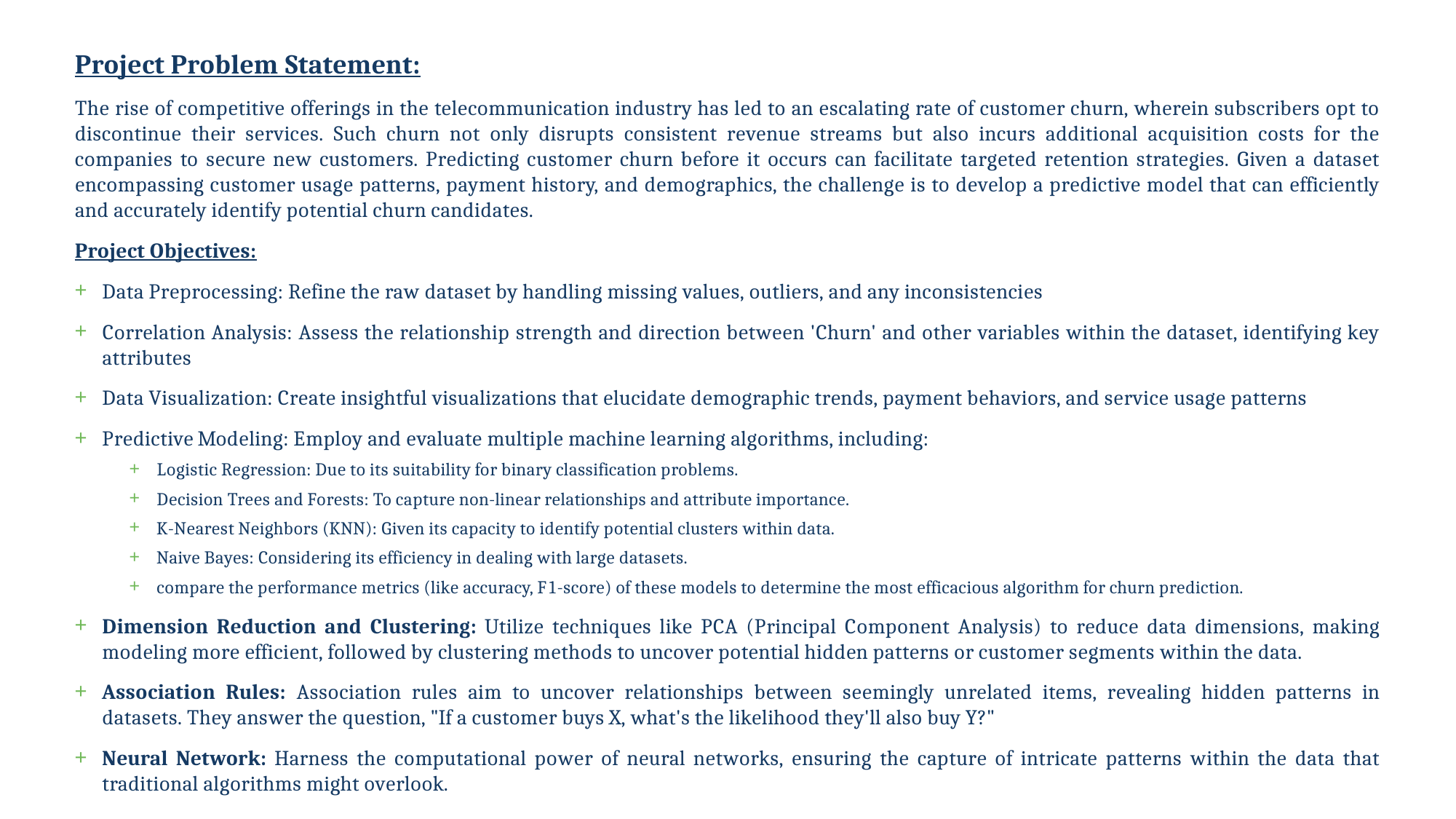

Project Problem Statement:
The rise of competitive offerings in the telecommunication industry has led to an escalating rate of customer churn, wherein subscribers opt to discontinue their services. Such churn not only disrupts consistent revenue streams but also incurs additional acquisition costs for the companies to secure new customers. Predicting customer churn before it occurs can facilitate targeted retention strategies. Given a dataset encompassing customer usage patterns, payment history, and demographics, the challenge is to develop a predictive model that can efficiently and accurately identify potential churn candidates.
Project Objectives:
Data Preprocessing: Refine the raw dataset by handling missing values, outliers, and any inconsistencies
Correlation Analysis: Assess the relationship strength and direction between 'Churn' and other variables within the dataset, identifying key attributes
Data Visualization: Create insightful visualizations that elucidate demographic trends, payment behaviors, and service usage patterns
Predictive Modeling: Employ and evaluate multiple machine learning algorithms, including:
Logistic Regression: Due to its suitability for binary classification problems.
Decision Trees and Forests: To capture non-linear relationships and attribute importance.
K-Nearest Neighbors (KNN): Given its capacity to identify potential clusters within data.
Naive Bayes: Considering its efficiency in dealing with large datasets.
compare the performance metrics (like accuracy, F1-score) of these models to determine the most efficacious algorithm for churn prediction.
Dimension Reduction and Clustering: Utilize techniques like PCA (Principal Component Analysis) to reduce data dimensions, making modeling more efficient, followed by clustering methods to uncover potential hidden patterns or customer segments within the data.
Association Rules: Association rules aim to uncover relationships between seemingly unrelated items, revealing hidden patterns in datasets. They answer the question, "If a customer buys X, what's the likelihood they'll also buy Y?"
Neural Network: Harness the computational power of neural networks, ensuring the capture of intricate patterns within the data that traditional algorithms might overlook.